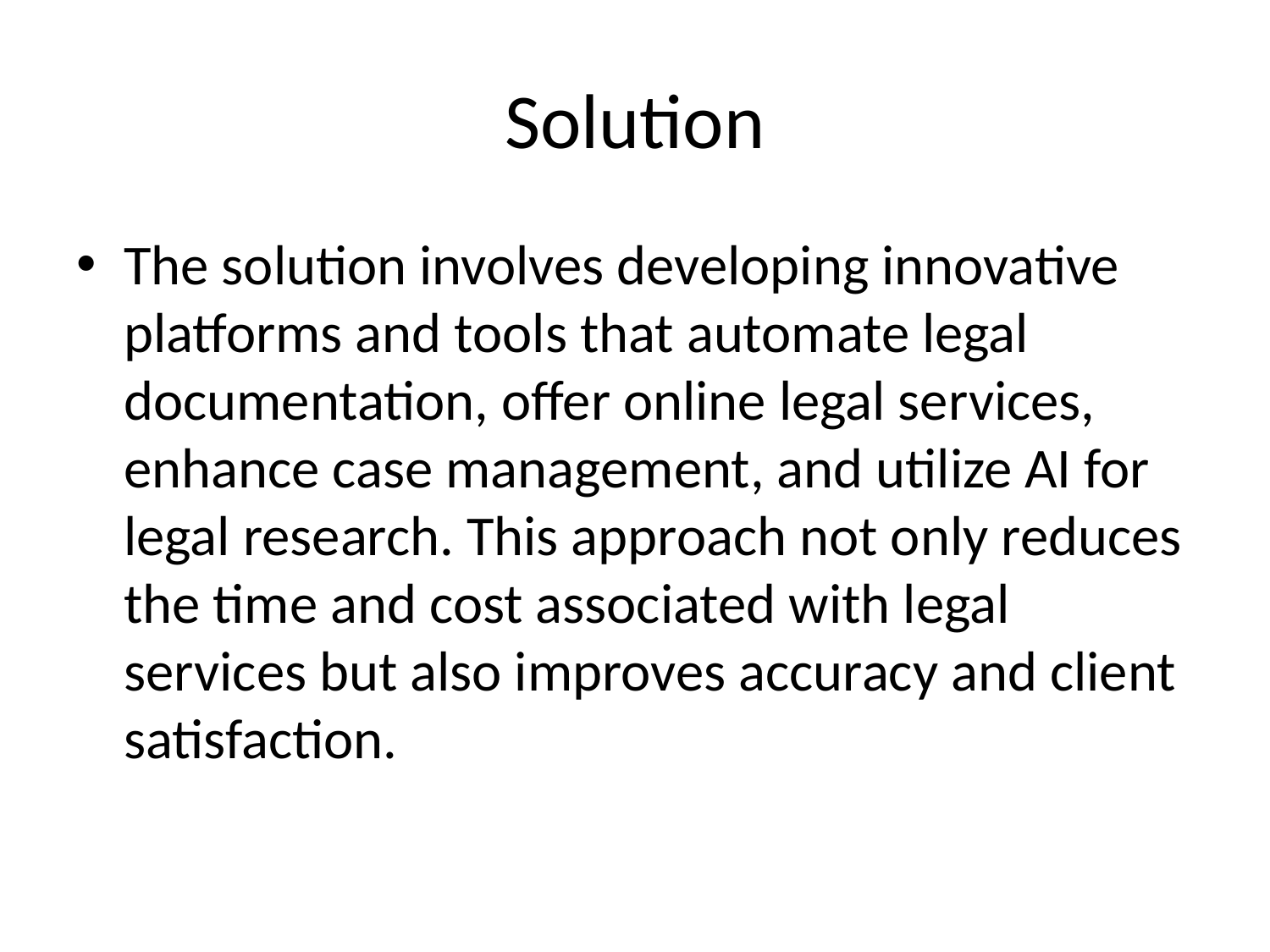

# Solution
The solution involves developing innovative platforms and tools that automate legal documentation, offer online legal services, enhance case management, and utilize AI for legal research. This approach not only reduces the time and cost associated with legal services but also improves accuracy and client satisfaction.